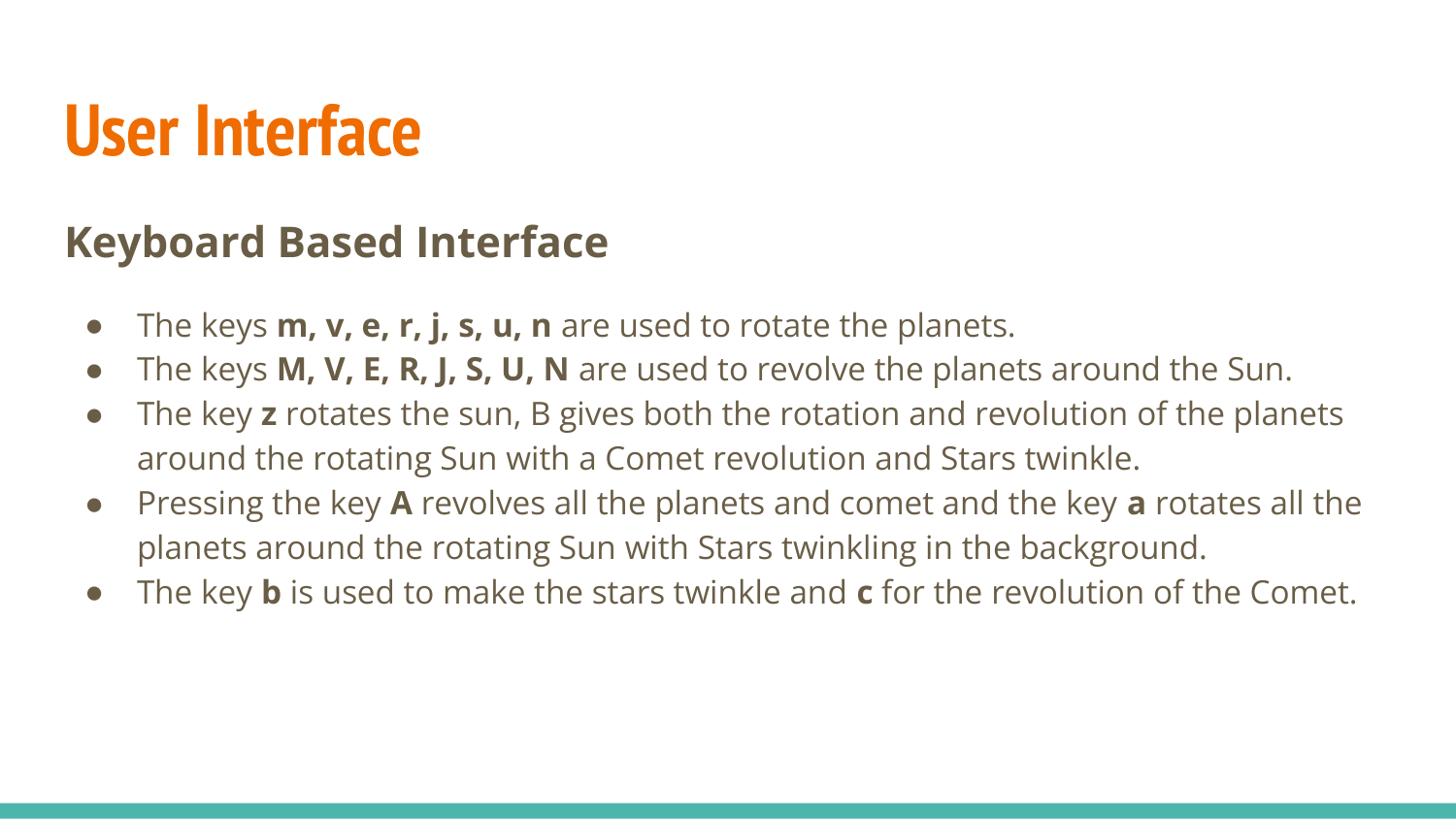

# User Interface
Keyboard Based Interface
The keys m, v, e, r, j, s, u, n are used to rotate the planets.
The keys M, V, E, R, J, S, U, N are used to revolve the planets around the Sun.
The key z rotates the sun, B gives both the rotation and revolution of the planets around the rotating Sun with a Comet revolution and Stars twinkle.
Pressing the key A revolves all the planets and comet and the key a rotates all the planets around the rotating Sun with Stars twinkling in the background.
The key b is used to make the stars twinkle and c for the revolution of the Comet.